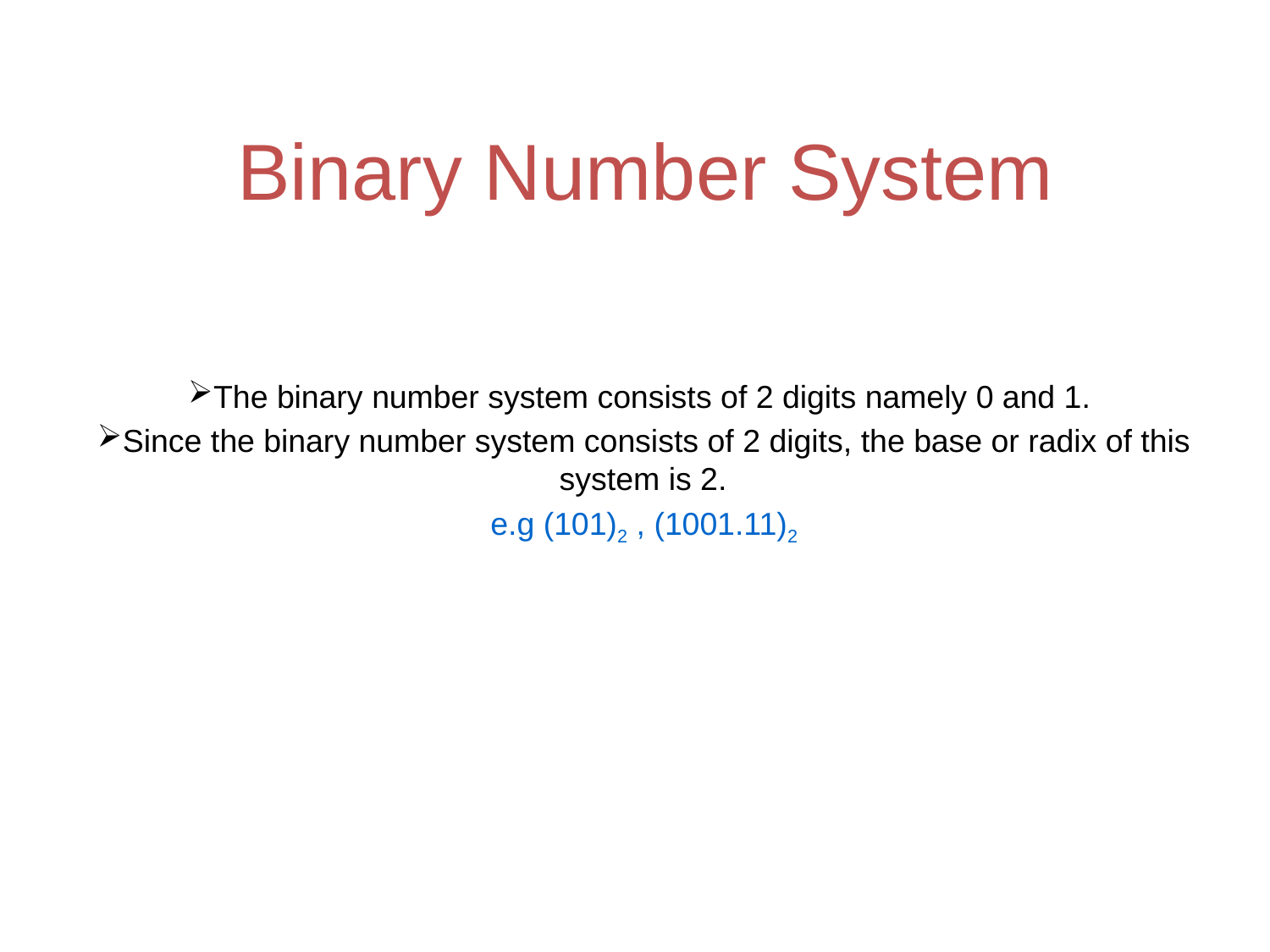

# Binary Number System
The binary number system consists of 2 digits namely 0 and 1.
Since the binary number system consists of 2 digits, the base or radix of this system is 2.
e.g (101)2 , (1001.11)2